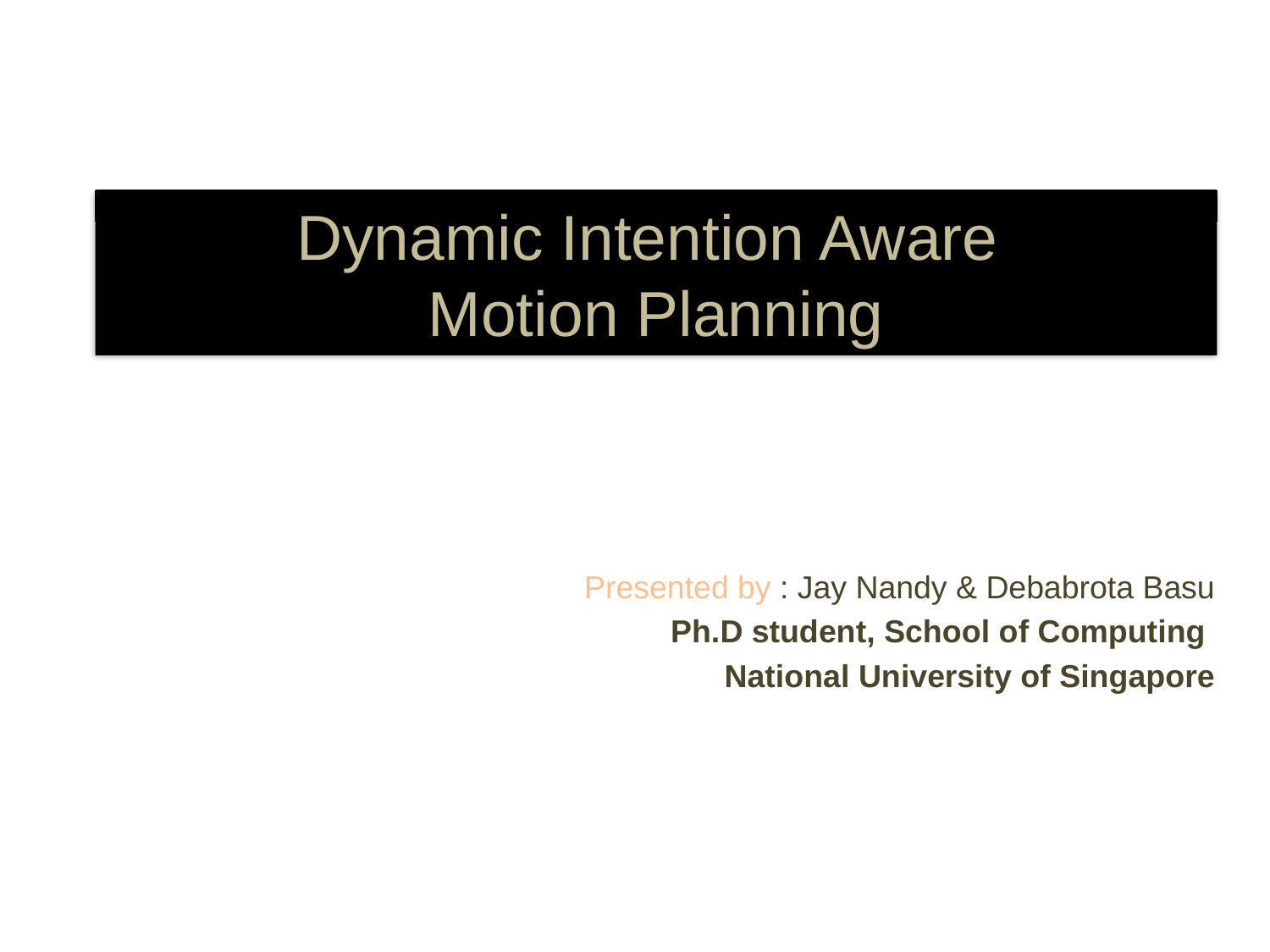

Dynamic Intention Aware
Motion Planning
 Presented by : Jay Nandy & Debabrota Basu
Ph.D student, School of Computing
National University of Singapore